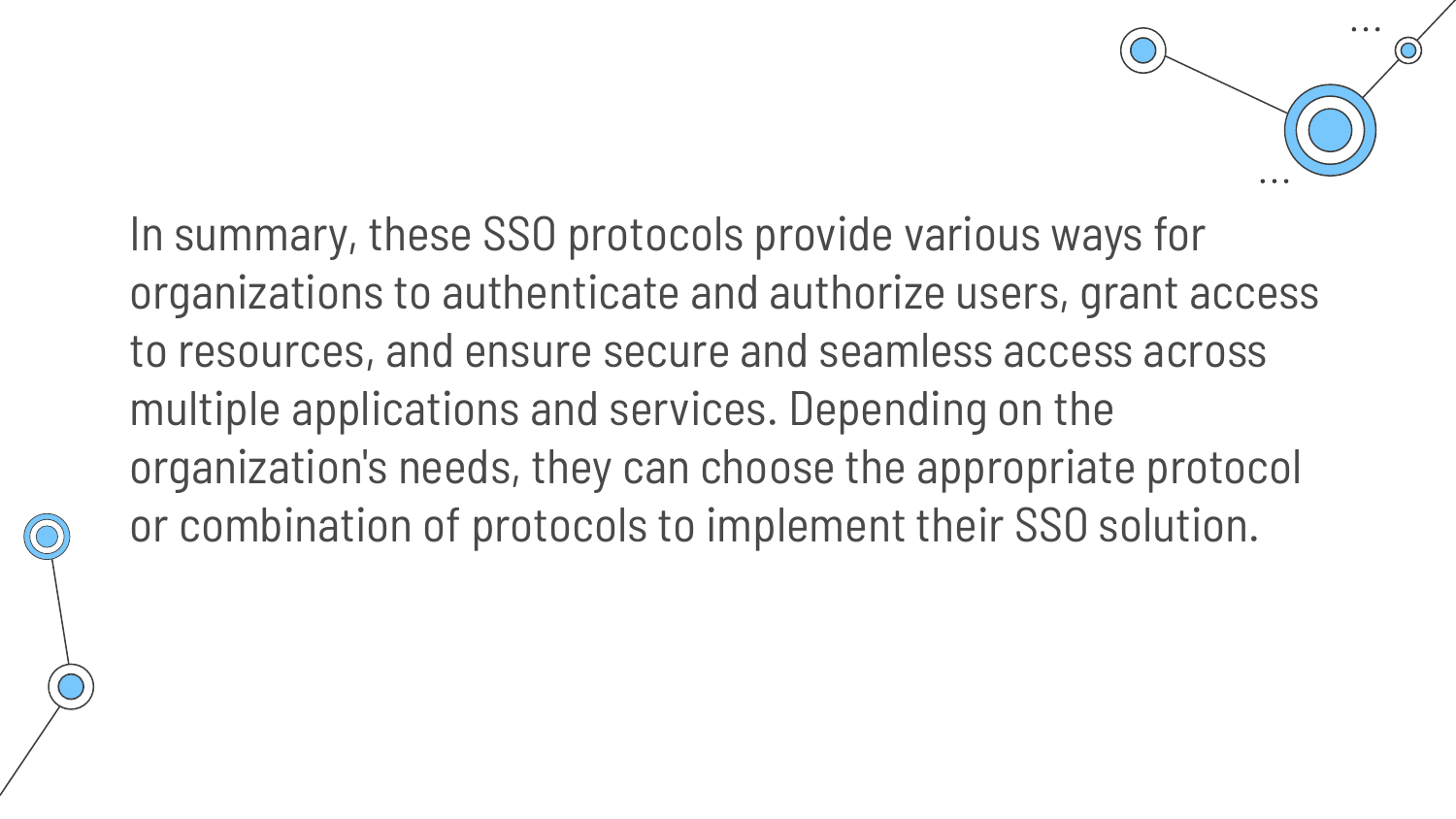

In summary, these SSO protocols provide various ways for organizations to authenticate and authorize users, grant access to resources, and ensure secure and seamless access across multiple applications and services. Depending on the organization's needs, they can choose the appropriate protocol or combination of protocols to implement their SSO solution.